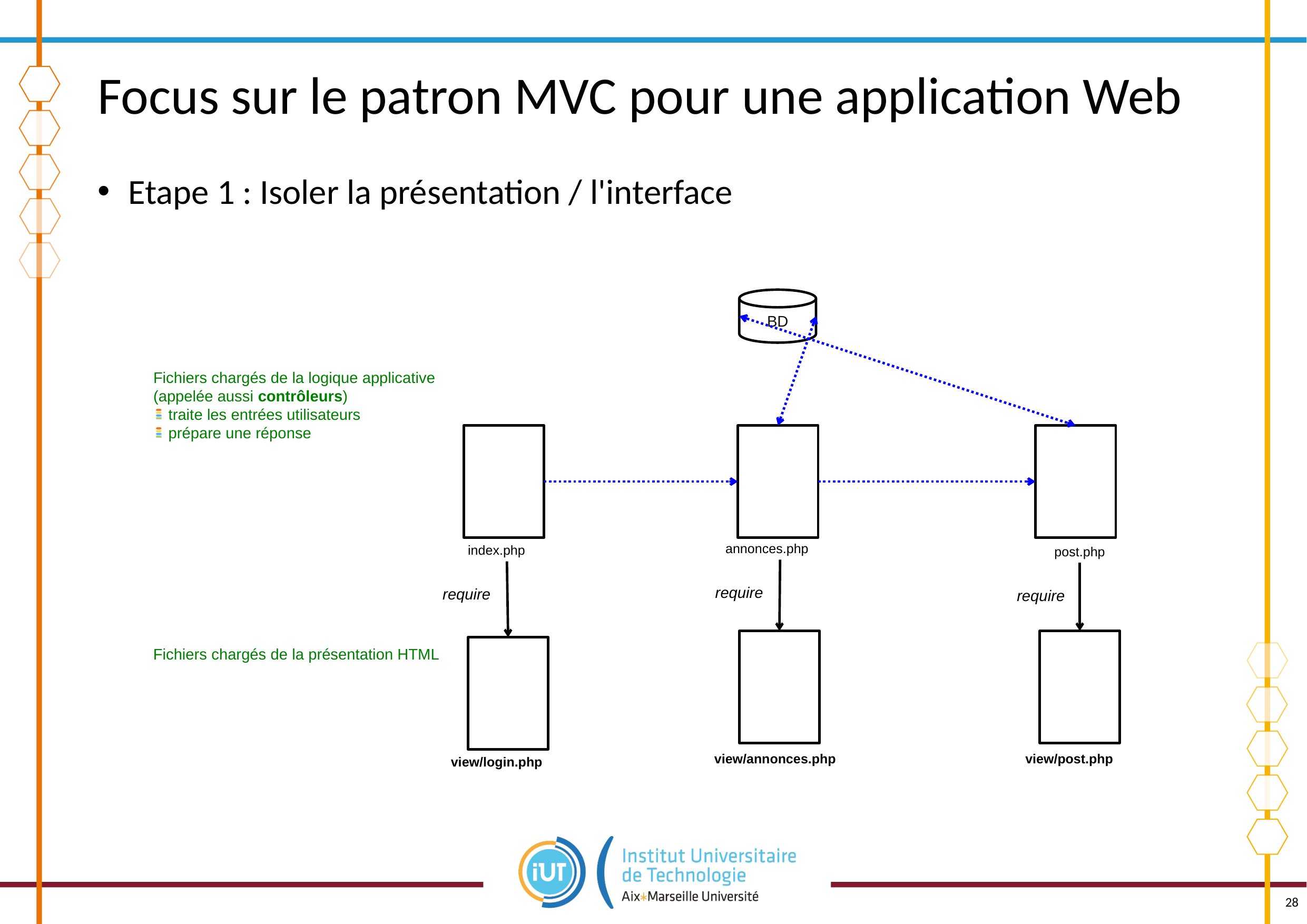

# Focus sur le patron MVC pour une application Web
Etape 1 : Isoler la présentation / l'interface

BD
Fichiers chargés de la logique applicative
(appelée aussi contrôleurs)
 traite les entrées utilisateurs
 prépare une réponse

annonces.php
index.php
post.php
require
require
require

Fichiers chargés de la présentation HTML
view/annonces.php
view/post.php
view/login.php
28